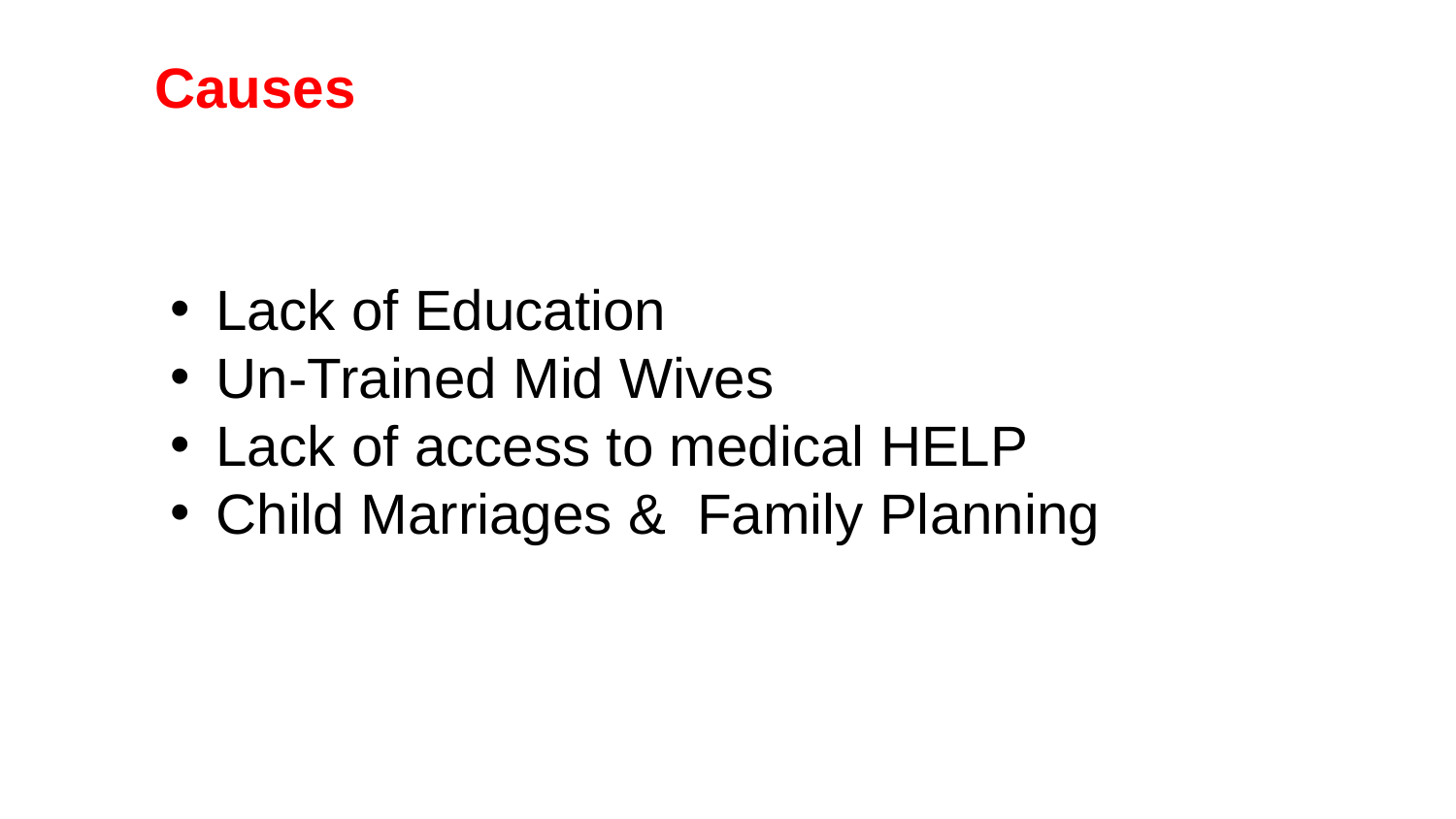

Causes
Lack of Education
Un-Trained Mid Wives
Lack of access to medical HELP
Child Marriages &  Family Planning